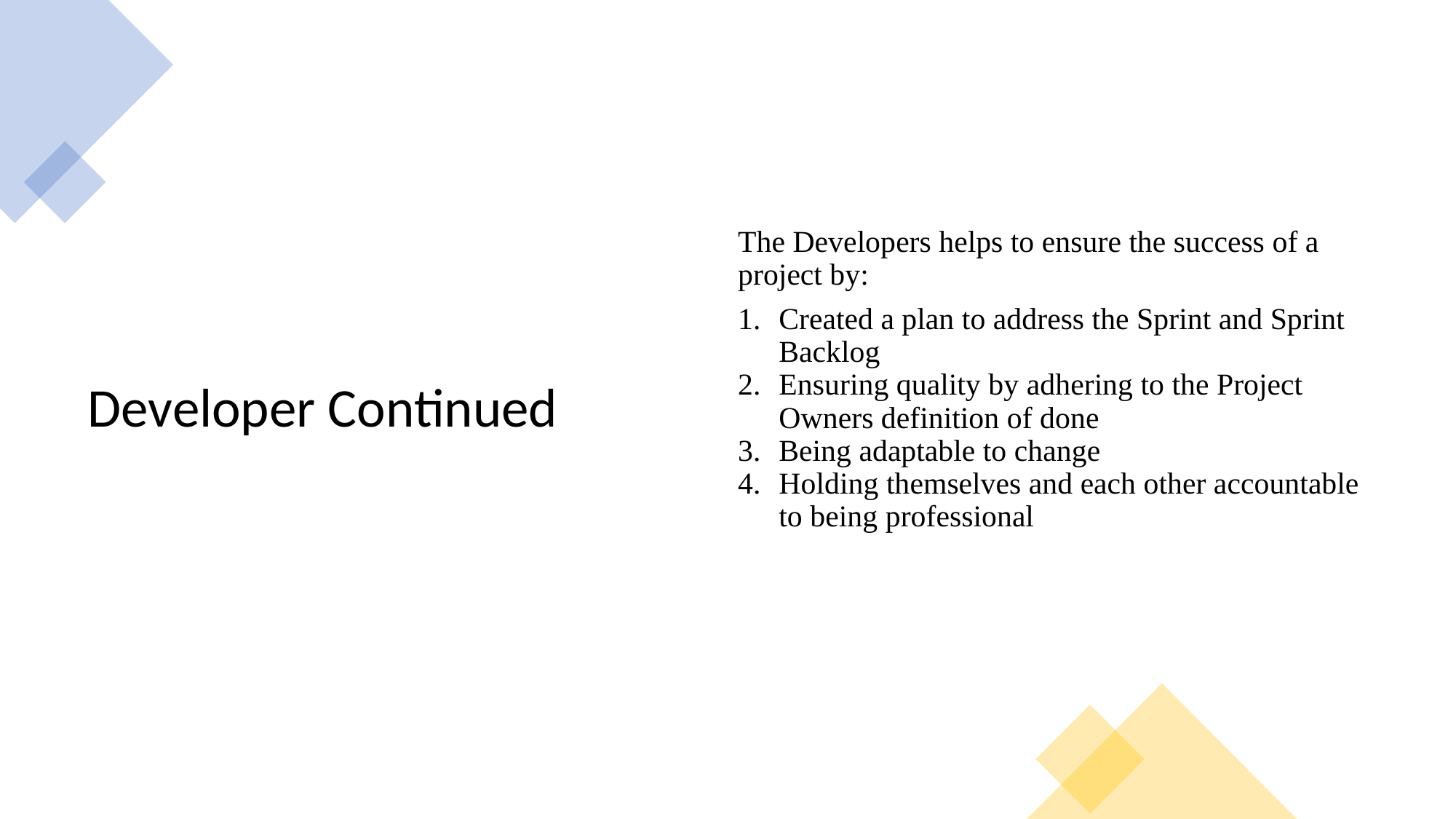

# Developer Continued
The Developers helps to ensure the success of a project by:
Created a plan to address the Sprint and Sprint Backlog
Ensuring quality by adhering to the Project Owners definition of done
Being adaptable to change
Holding themselves and each other accountable to being professional